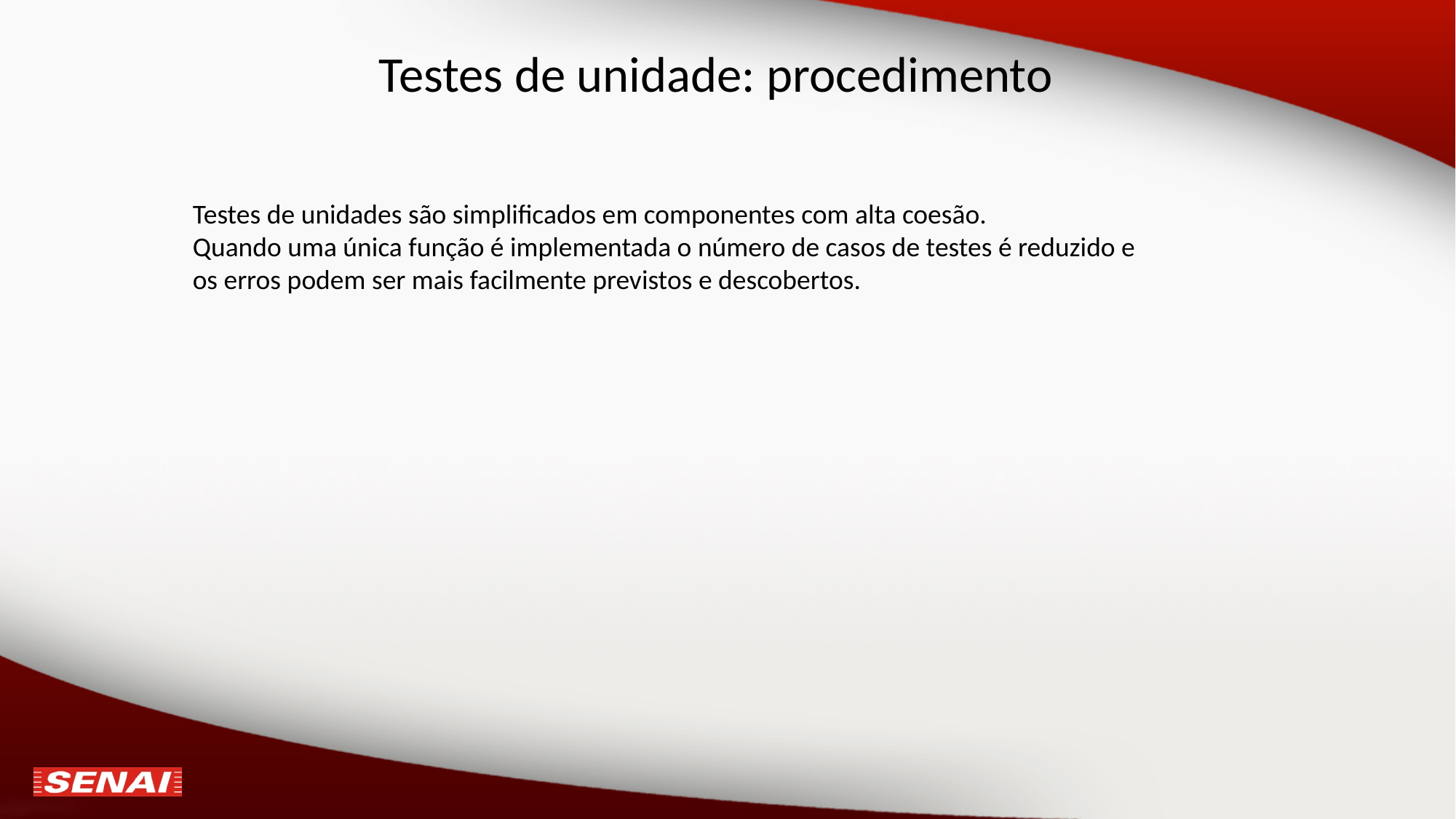

# Testes de unidade: procedimento
Testes de unidades são simplificados em componentes com alta coesão.
Quando uma única função é implementada o número de casos de testes é reduzido e os erros podem ser mais facilmente previstos e descobertos.